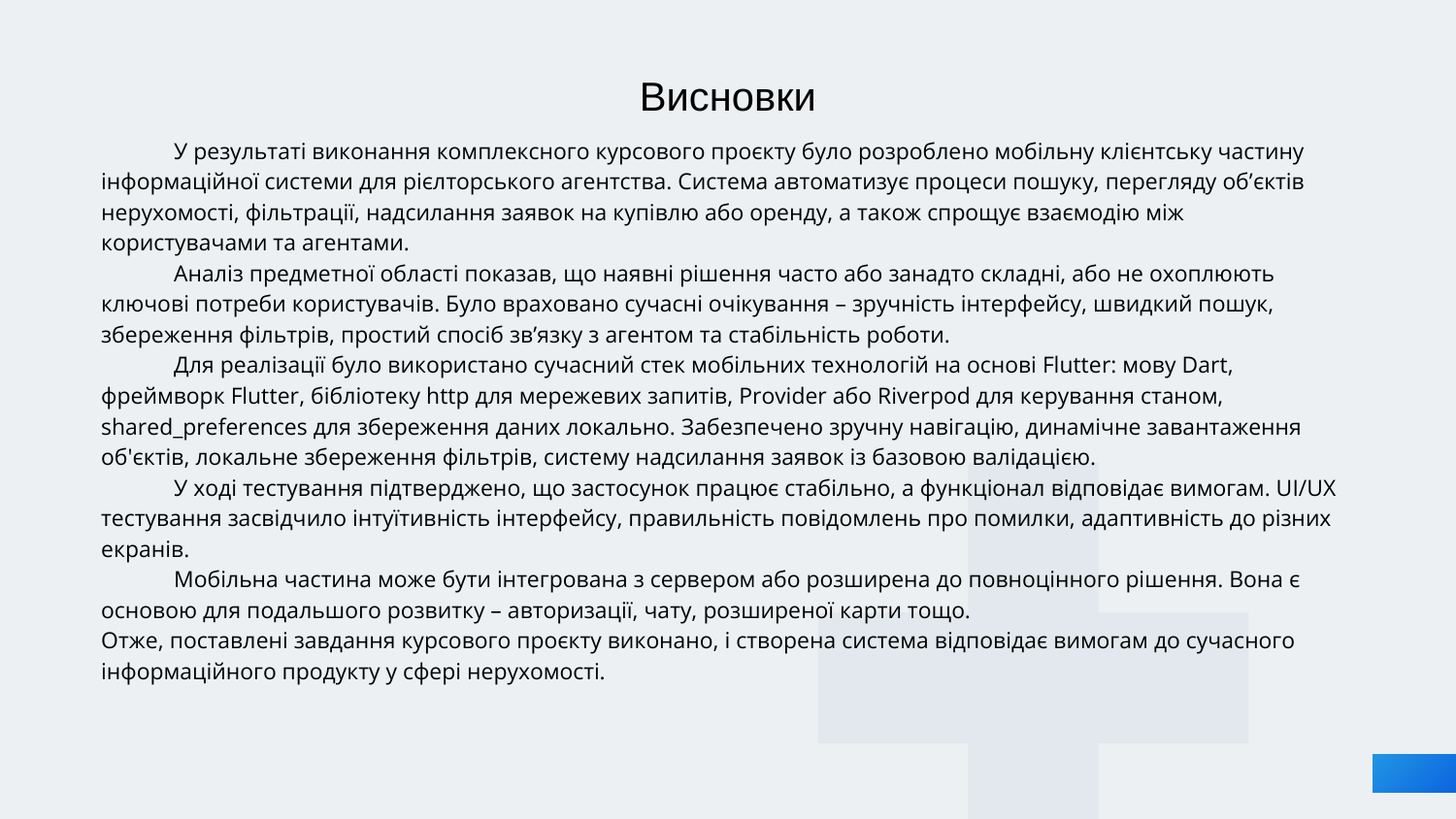

# Висновки
У результаті виконання комплексного курсового проєкту було розроблено мобільну клієнтську частину інформаційної системи для рієлторського агентства. Система автоматизує процеси пошуку, перегляду об’єктів нерухомості, фільтрації, надсилання заявок на купівлю або оренду, а також спрощує взаємодію між користувачами та агентами.
Аналіз предметної області показав, що наявні рішення часто або занадто складні, або не охоплюють ключові потреби користувачів. Було враховано сучасні очікування – зручність інтерфейсу, швидкий пошук, збереження фільтрів, простий спосіб зв’язку з агентом та стабільність роботи.
Для реалізації було використано сучасний стек мобільних технологій на основі Flutter: мову Dart, фреймворк Flutter, бібліотеку http для мережевих запитів, Provider або Riverpod для керування станом, shared_preferences для збереження даних локально. Забезпечено зручну навігацію, динамічне завантаження об'єктів, локальне збереження фільтрів, систему надсилання заявок із базовою валідацією.
У ході тестування підтверджено, що застосунок працює стабільно, а функціонал відповідає вимогам. UI/UX тестування засвідчило інтуїтивність інтерфейсу, правильність повідомлень про помилки, адаптивність до різних екранів.
Мобільна частина може бути інтегрована з сервером або розширена до повноцінного рішення. Вона є основою для подальшого розвитку – авторизації, чату, розширеної карти тощо.
Отже, поставлені завдання курсового проєкту виконано, і створена система відповідає вимогам до сучасного інформаційного продукту у сфері нерухомості.